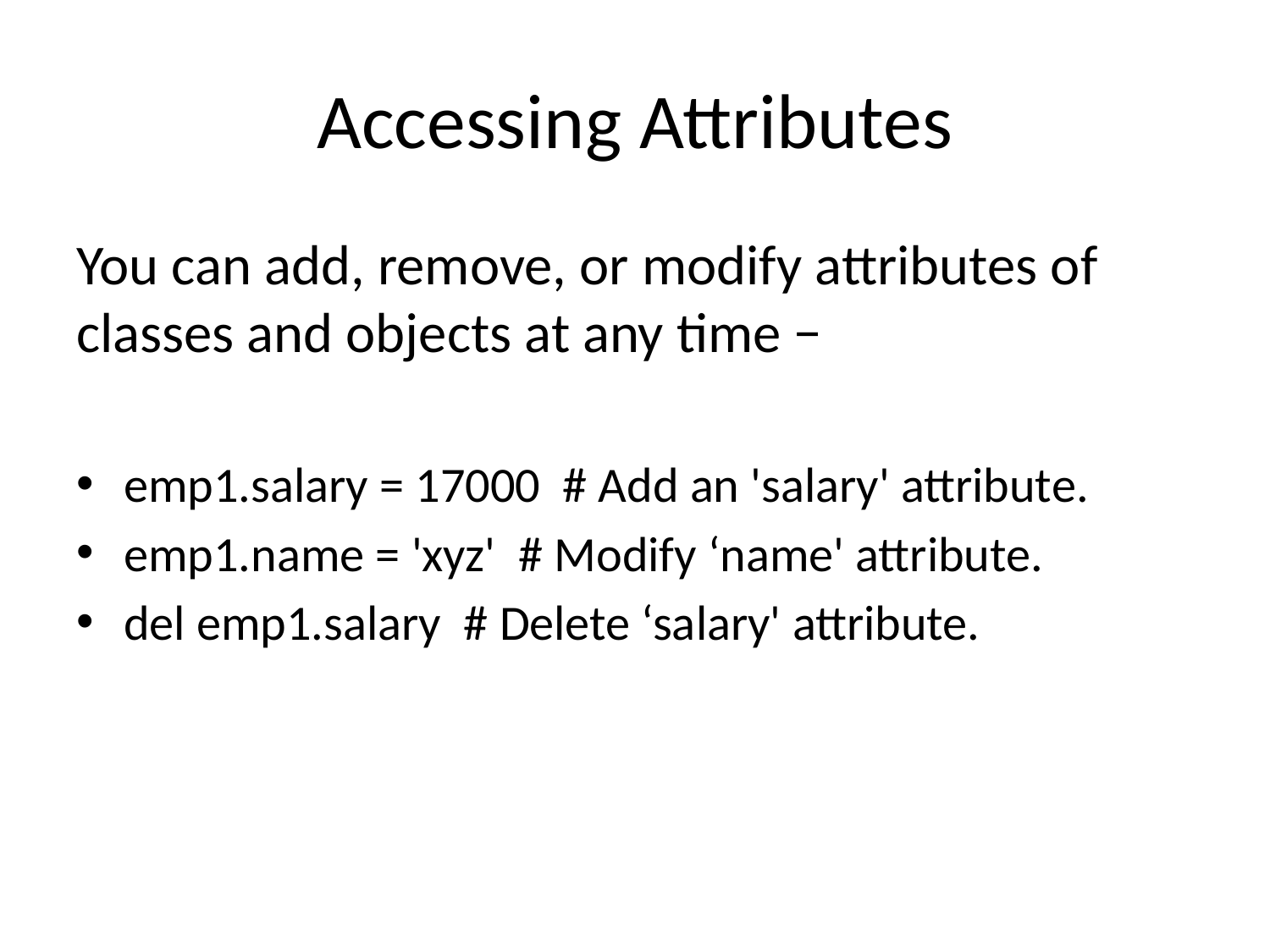

# Accessing Attributes
You can add, remove, or modify attributes of classes and objects at any time −

emp1.salary = 17000  # Add an 'salary' attribute.
emp1.name = 'xyz'  # Modify ‘name' attribute.
del emp1.salary  # Delete ‘salary' attribute.